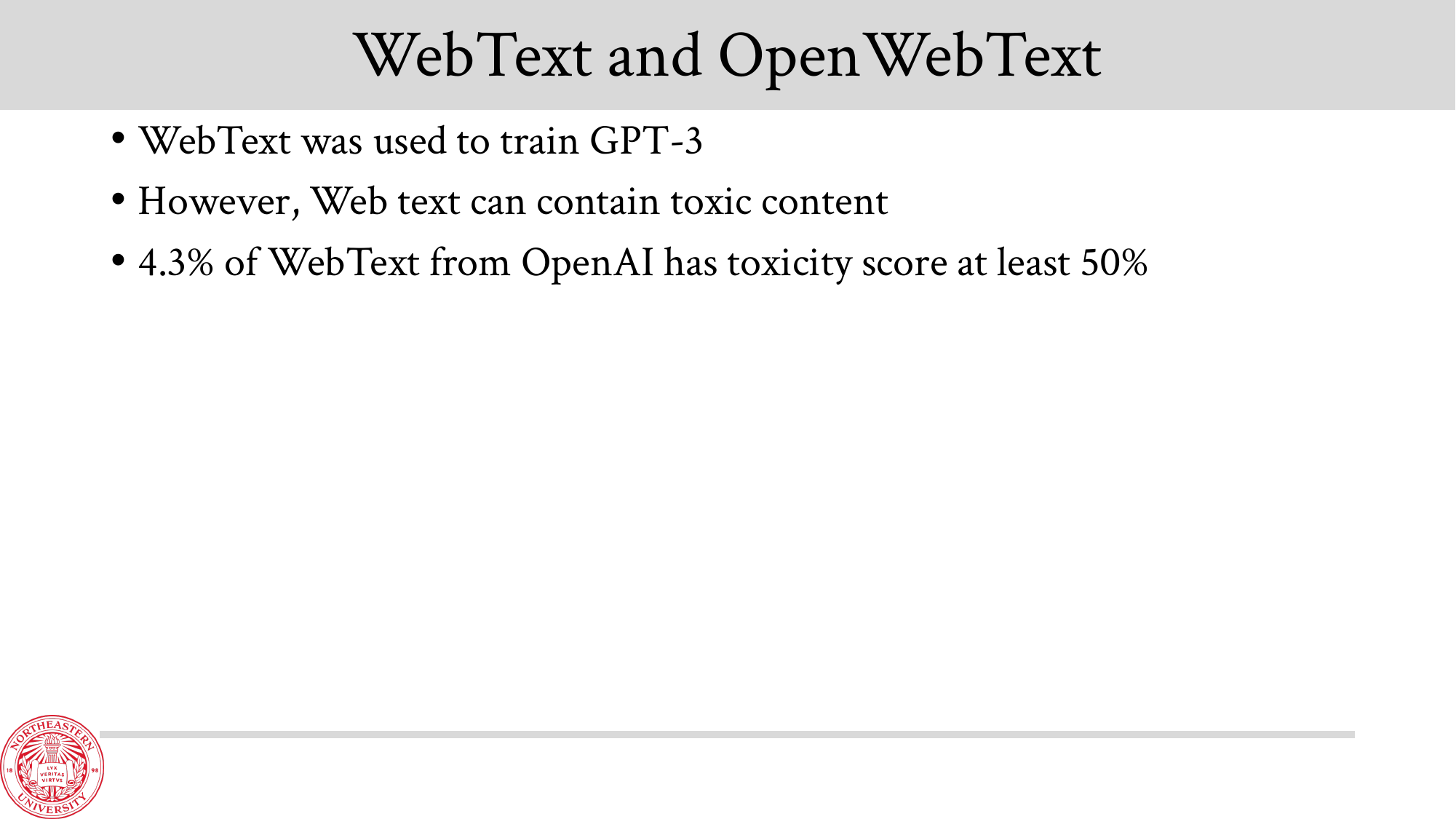

# WebText and OpenWebText
WebText was used to train GPT-3
However, Web text can contain toxic content
4.3% of WebText from OpenAI has toxicity score at least 50%